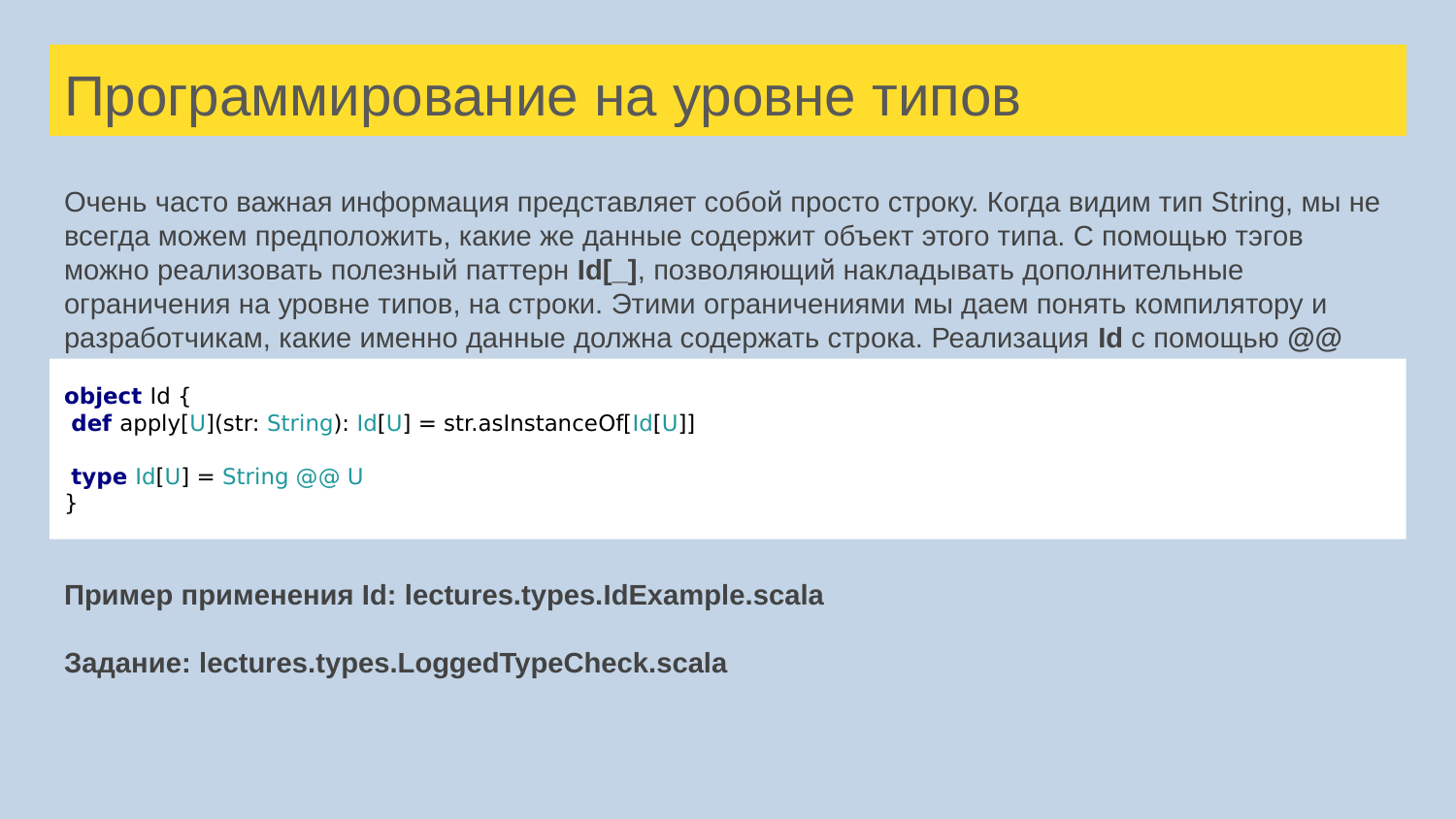

# Программирование на уровне типов
Очень часто важная информация представляет собой просто строку. Когда видим тип String, мы не всегда можем предположить, какие же данные содержит объект этого типа. С помощью тэгов можно реализовать полезный паттерн Id[_], позволяющий накладывать дополнительные ограничения на уровне типов, на строки. Этими ограничениями мы даем понять компилятору и разработчикам, какие именно данные должна содержать строка. Реализация Id с помощью @@

object Id {
 def apply[U](str: String): Id[U] = str.asInstanceOf[Id[U]]

 type Id[U] = String @@ U
}
Пример применения Id: lectures.types.IdExample.scala

Задание: lectures.types.LoggedTypeCheck.scala